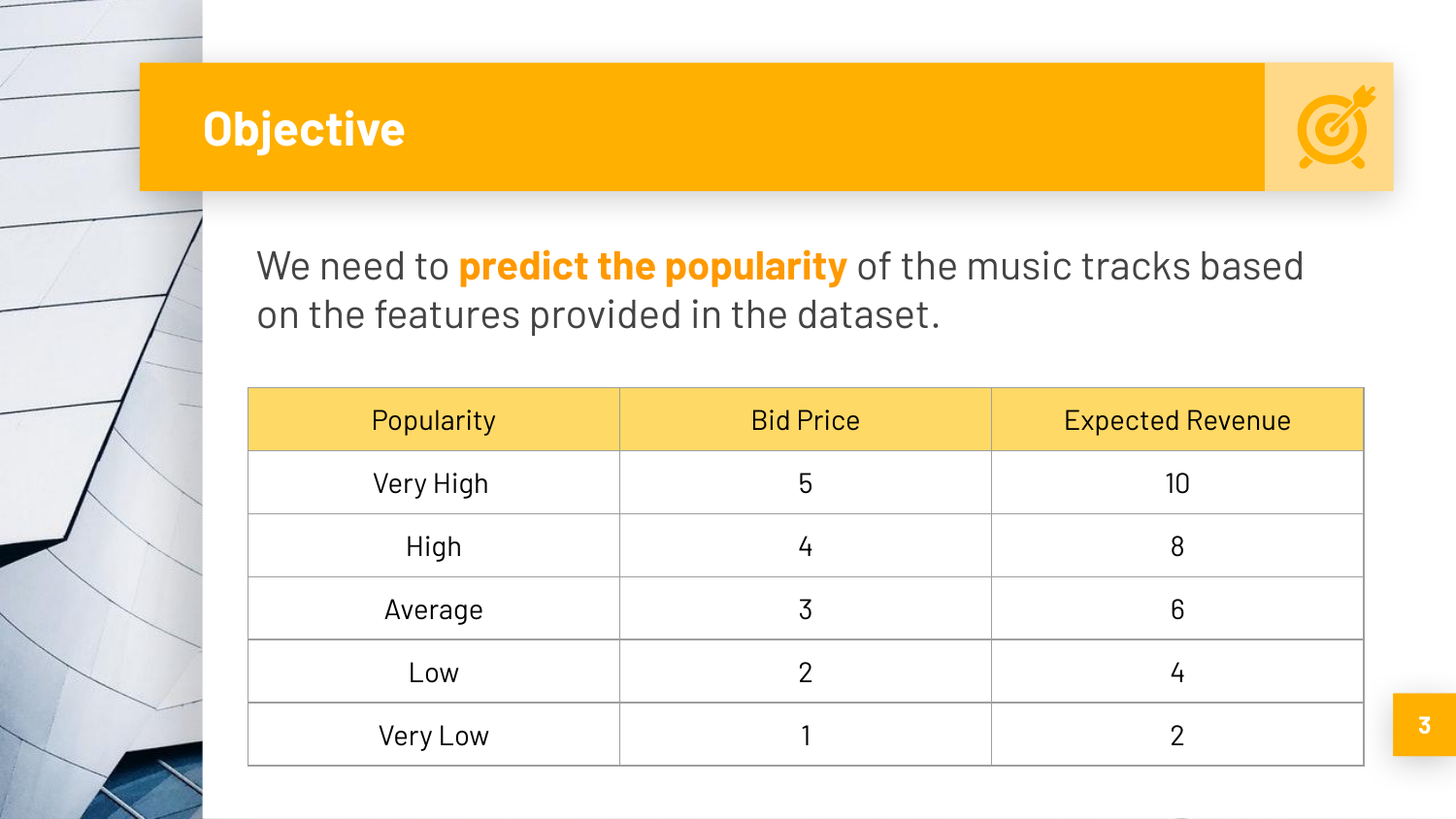

# Objective

We need to predict the popularity of the music tracks based on the features provided in the dataset.

| Popularity | Bid Price | Expected Revenue |
| --- | --- | --- |
| Very High | 5 | 10 |
| High | 4 | 8 |
| Average | 3 | 6 |
| Low | 2 | 4 |
| Very Low | 1 | 2 |
3